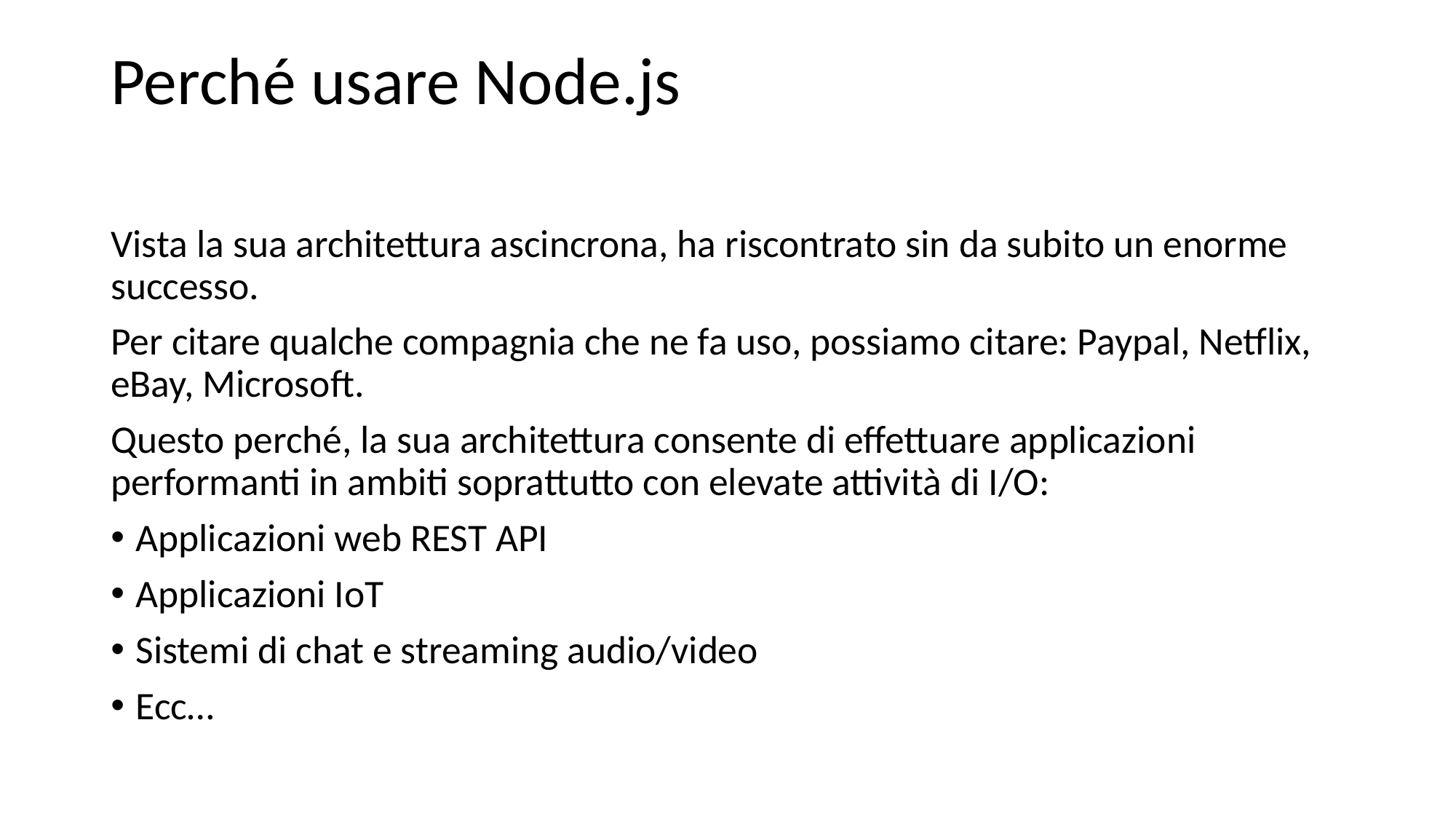

# Perché usare Node.js
Vista la sua architettura ascincrona, ha riscontrato sin da subito un enorme successo.
Per citare qualche compagnia che ne fa uso, possiamo citare: Paypal, Netflix, eBay, Microsoft.
Questo perché, la sua architettura consente di effettuare applicazioni performanti in ambiti soprattutto con elevate attività di I/O:
Applicazioni web REST API
Applicazioni IoT
Sistemi di chat e streaming audio/video
Ecc…